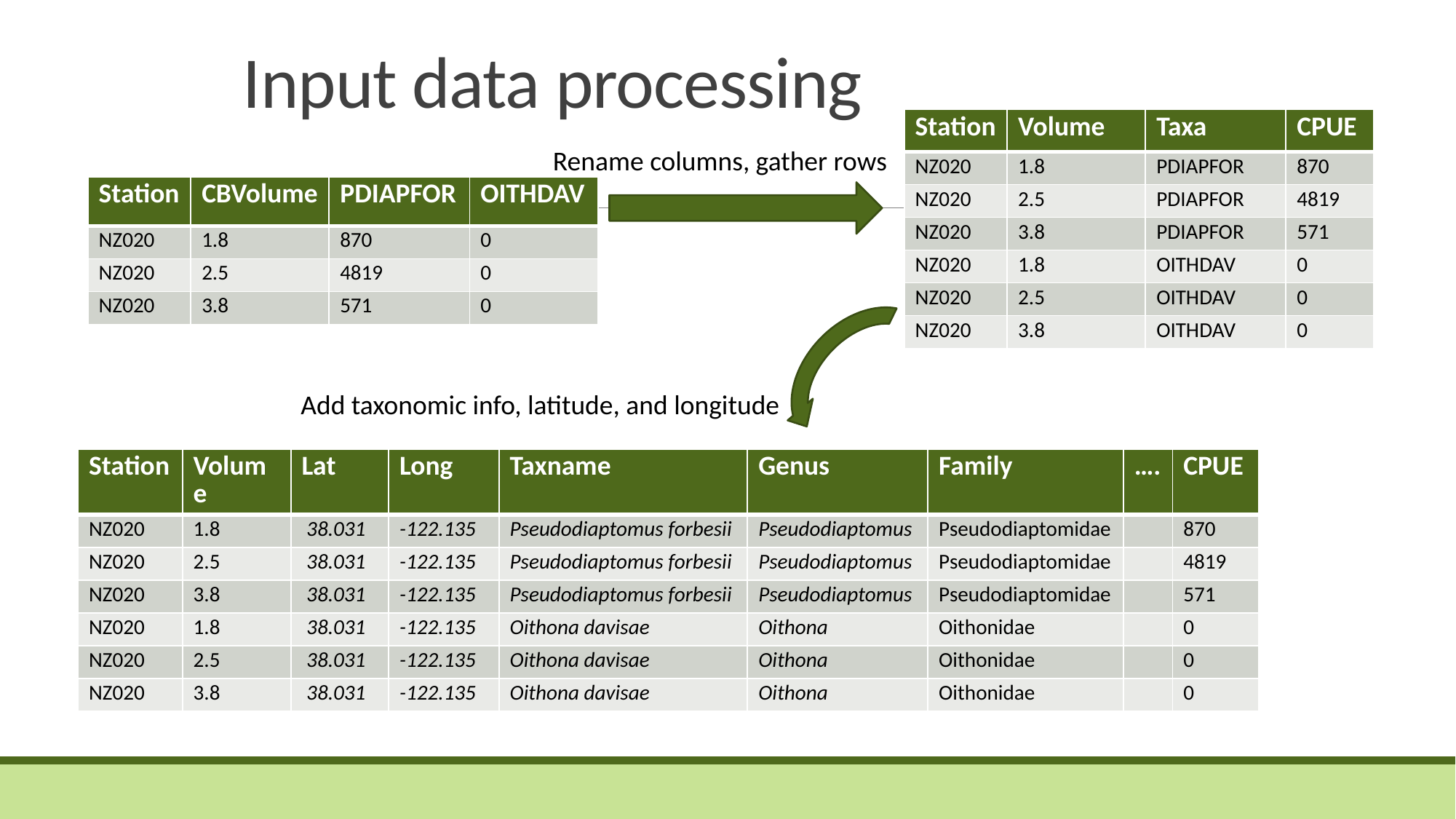

# Input data processing
| Station | Volume | Taxa | CPUE |
| --- | --- | --- | --- |
| NZ020 | 1.8 | PDIAPFOR | 870 |
| NZ020 | 2.5 | PDIAPFOR | 4819 |
| NZ020 | 3.8 | PDIAPFOR | 571 |
| NZ020 | 1.8 | OITHDAV | 0 |
| NZ020 | 2.5 | OITHDAV | 0 |
| NZ020 | 3.8 | OITHDAV | 0 |
Rename columns, gather rows
| Station | CBVolume | PDIAPFOR | OITHDAV |
| --- | --- | --- | --- |
| NZ020 | 1.8 | 870 | 0 |
| NZ020 | 2.5 | 4819 | 0 |
| NZ020 | 3.8 | 571 | 0 |

Add taxonomic info, latitude, and longitude
| Station | Volume | Lat | Long | Taxname | Genus | Family | …. | CPUE |
| --- | --- | --- | --- | --- | --- | --- | --- | --- |
| NZ020 | 1.8 | 38.031 | -122.135 | Pseudodiaptomus forbesii | Pseudodiaptomus | Pseudodiaptomidae |  | 870 |
| NZ020 | 2.5 | 38.031 | -122.135 | Pseudodiaptomus forbesii | Pseudodiaptomus | Pseudodiaptomidae |  | 4819 |
| NZ020 | 3.8 | 38.031 | -122.135 | Pseudodiaptomus forbesii | Pseudodiaptomus | Pseudodiaptomidae |  | 571 |
| NZ020 | 1.8 | 38.031 | -122.135 | Oithona davisae | Oithona | Oithonidae |  | 0 |
| NZ020 | 2.5 | 38.031 | -122.135 | Oithona davisae | Oithona | Oithonidae |  | 0 |
| NZ020 | 3.8 | 38.031 | -122.135 | Oithona davisae | Oithona | Oithonidae |  | 0 |